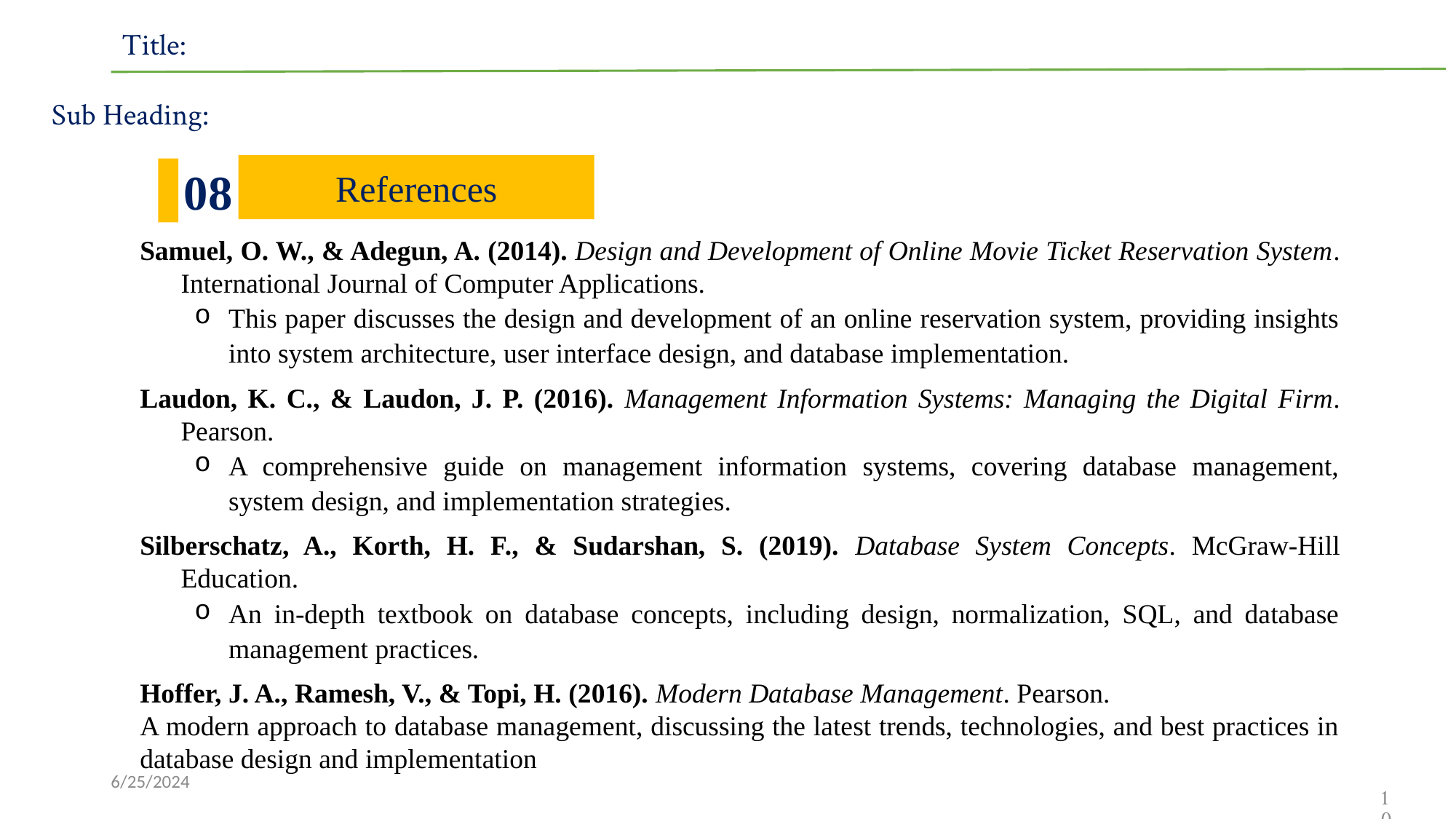

Title:
Sub Heading:
References
08

Samuel, O. W., & Adegun, A. (2014). Design and Development of Online Movie Ticket Reservation System. International Journal of Computer Applications.
This paper discusses the design and development of an online reservation system, providing insights into system architecture, user interface design, and database implementation.
Laudon, K. C., & Laudon, J. P. (2016). Management Information Systems: Managing the Digital Firm. Pearson.
A comprehensive guide on management information systems, covering database management, system design, and implementation strategies.
Silberschatz, A., Korth, H. F., & Sudarshan, S. (2019). Database System Concepts. McGraw-Hill Education.
An in-depth textbook on database concepts, including design, normalization, SQL, and database management practices.
Hoffer, J. A., Ramesh, V., & Topi, H. (2016). Modern Database Management. Pearson.
A modern approach to database management, discussing the latest trends, technologies, and best practices in database design and implementation

6/25/2024
10